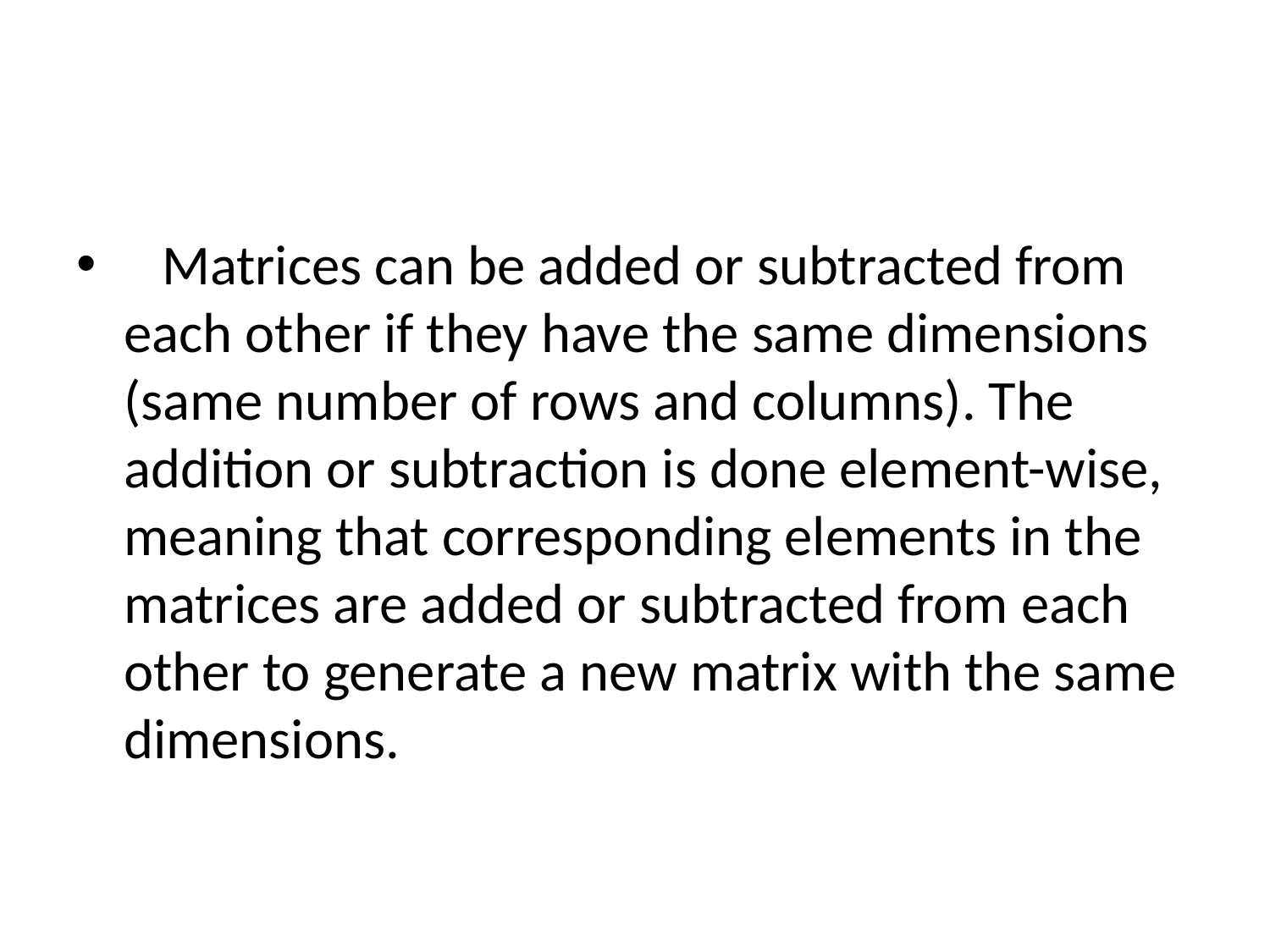

#
   Matrices can be added or subtracted from each other if they have the same dimensions (same number of rows and columns). The addition or subtraction is done element-wise, meaning that corresponding elements in the matrices are added or subtracted from each other to generate a new matrix with the same dimensions.